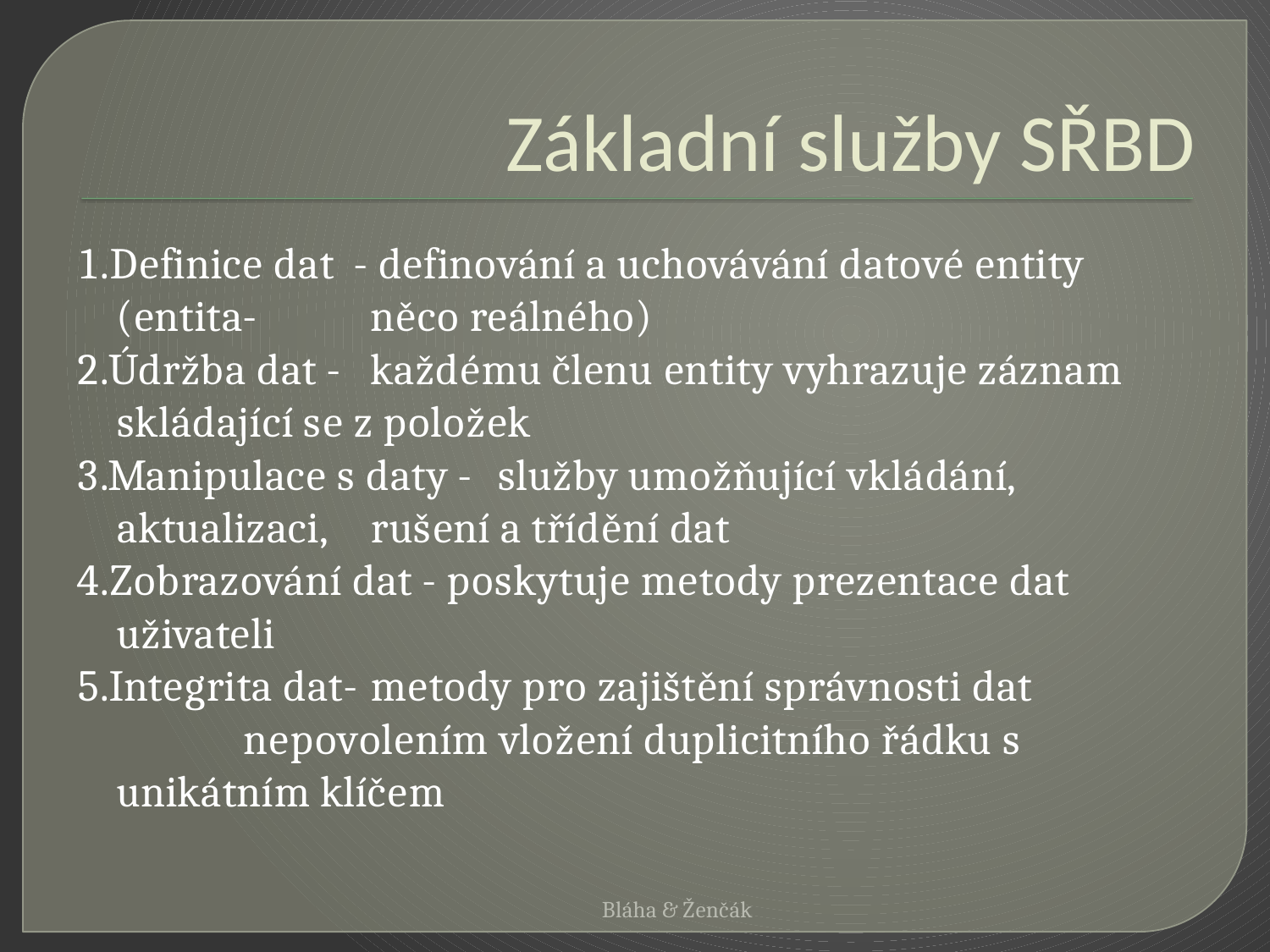

# Základní služby SŘBD
1.Definice dat  - definování a uchovávání datové entity (entita- 	něco reálného)
2.Údržba dat -	každému členu entity vyhrazuje záznam 	skládající se z položek
3.Manipulace s daty -	služby umožňující vkládání, aktualizaci, 	rušení a třídění dat
4.Zobrazování dat - poskytuje metody prezentace dat uživateli
5.Integrita dat-	metody pro zajištění správnosti dat
		nepovolením vložení duplicitního řádku s 	unikátním klíčem

Bláha & Ženčák